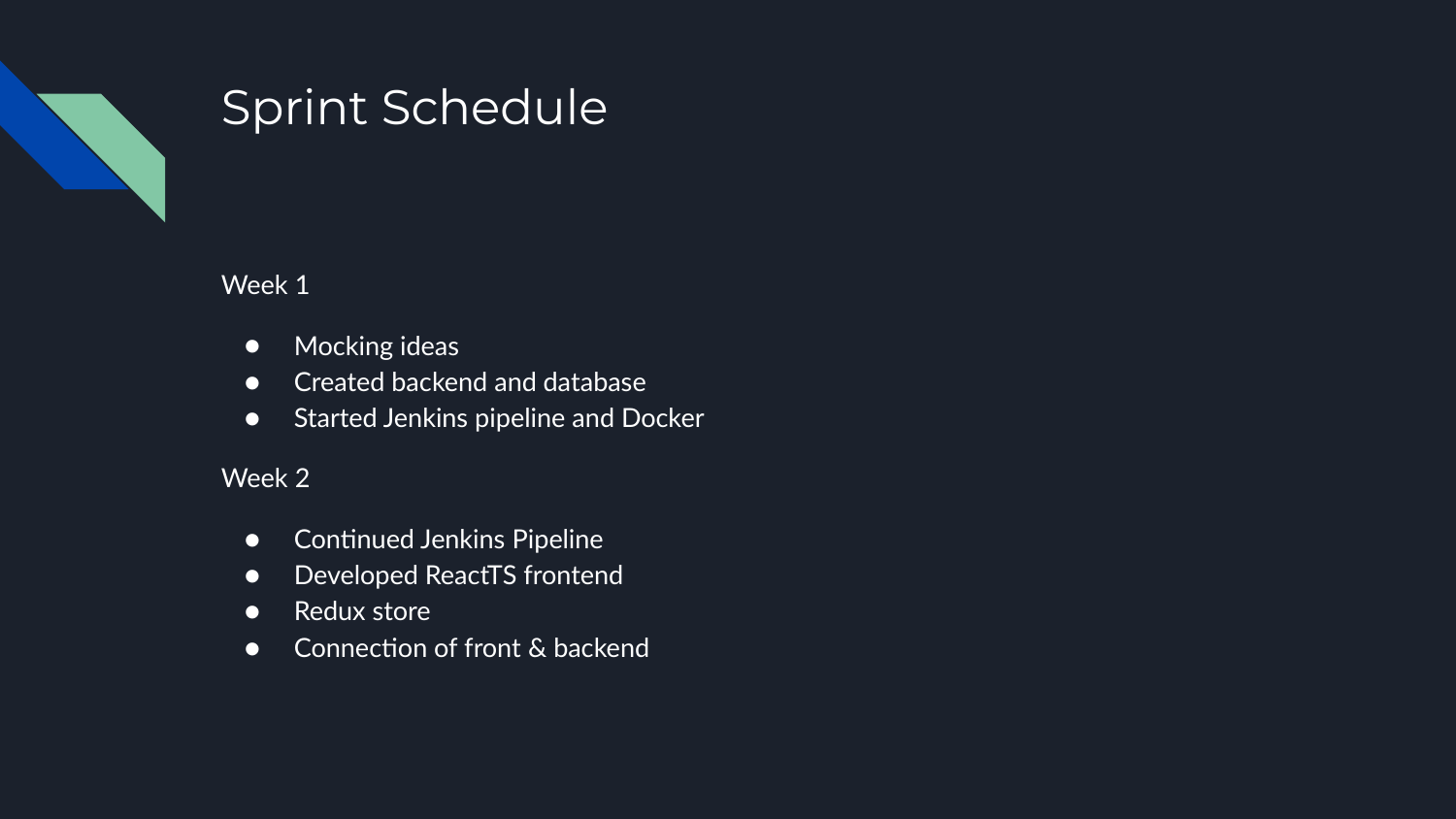

# Sprint Schedule
Week 1
Mocking ideas
Created backend and database
Started Jenkins pipeline and Docker
Week 2
Continued Jenkins Pipeline
Developed ReactTS frontend
Redux store
Connection of front & backend